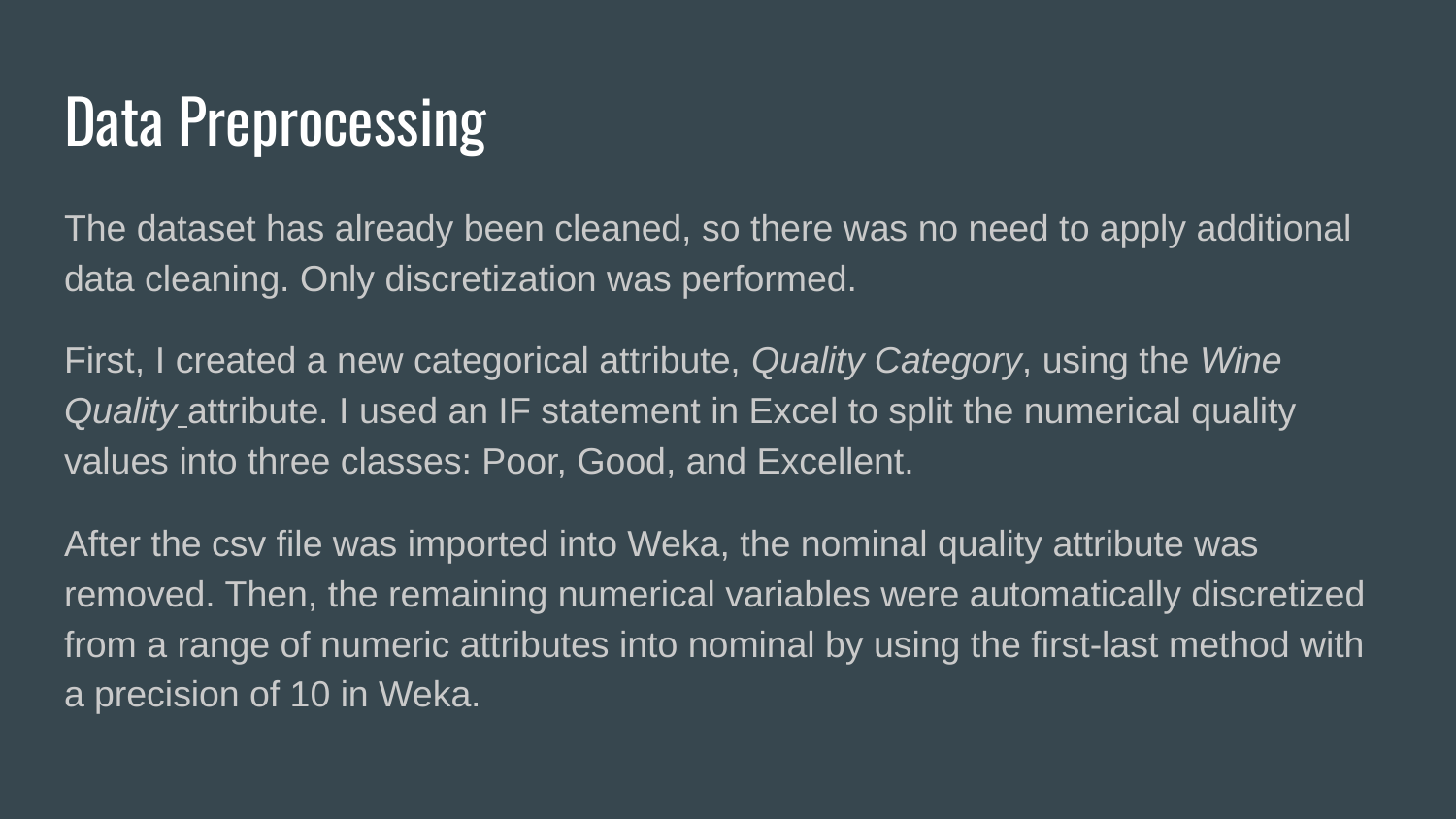

# Data Preprocessing
The dataset has already been cleaned, so there was no need to apply additional data cleaning. Only discretization was performed.
First, I created a new categorical attribute, Quality Category, using the Wine Quality attribute. I used an IF statement in Excel to split the numerical quality values into three classes: Poor, Good, and Excellent.
After the csv file was imported into Weka, the nominal quality attribute was removed. Then, the remaining numerical variables were automatically discretized from a range of numeric attributes into nominal by using the first-last method with a precision of 10 in Weka.